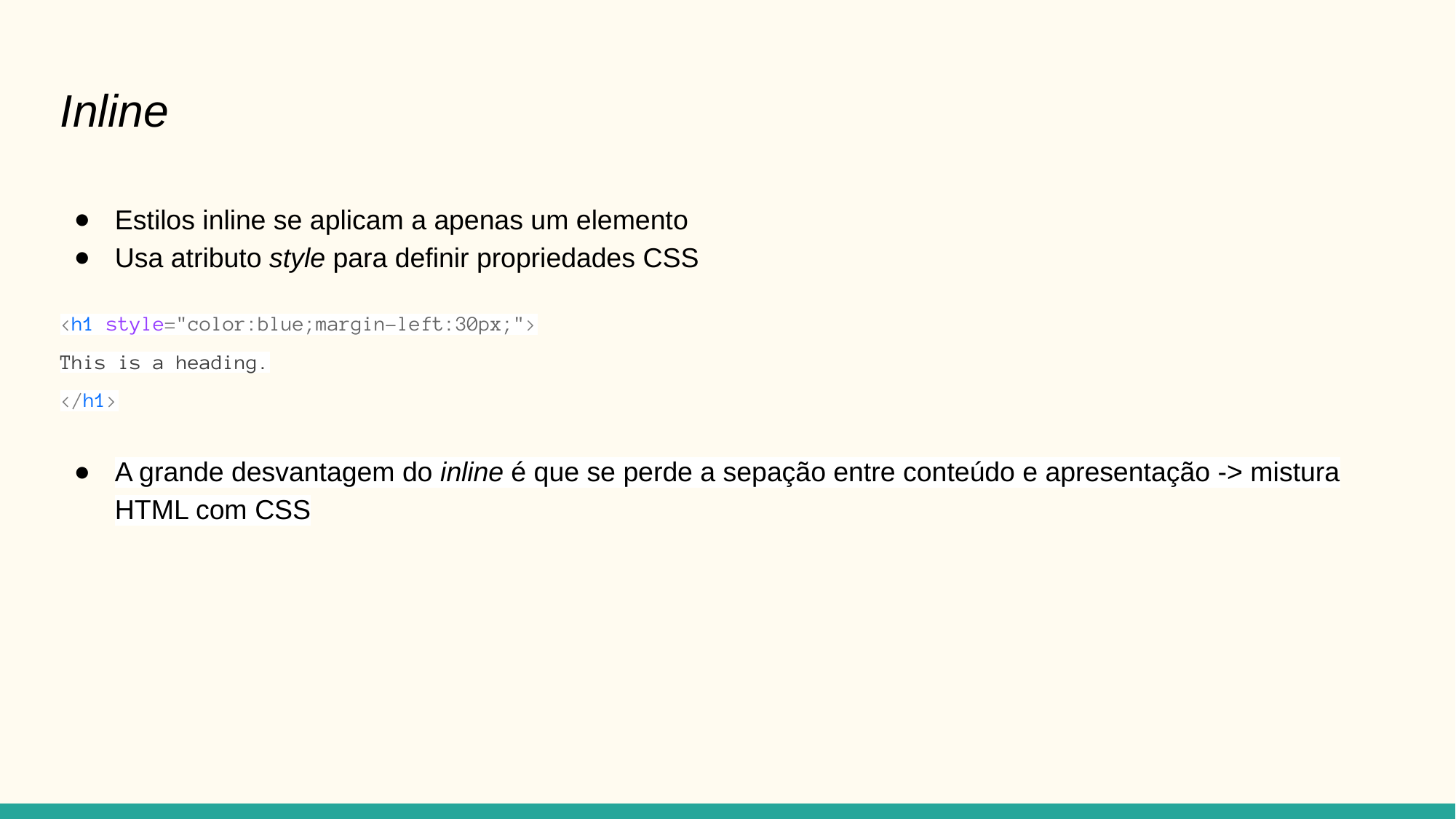

Inline
Estilos inline se aplicam a apenas um elemento
Usa atributo style para definir propriedades CSS
<h1 style="color:blue;margin-left:30px;">
This is a heading.
</h1>

A grande desvantagem do inline é que se perde a sepação entre conteúdo e apresentação -> mistura HTML com CSS